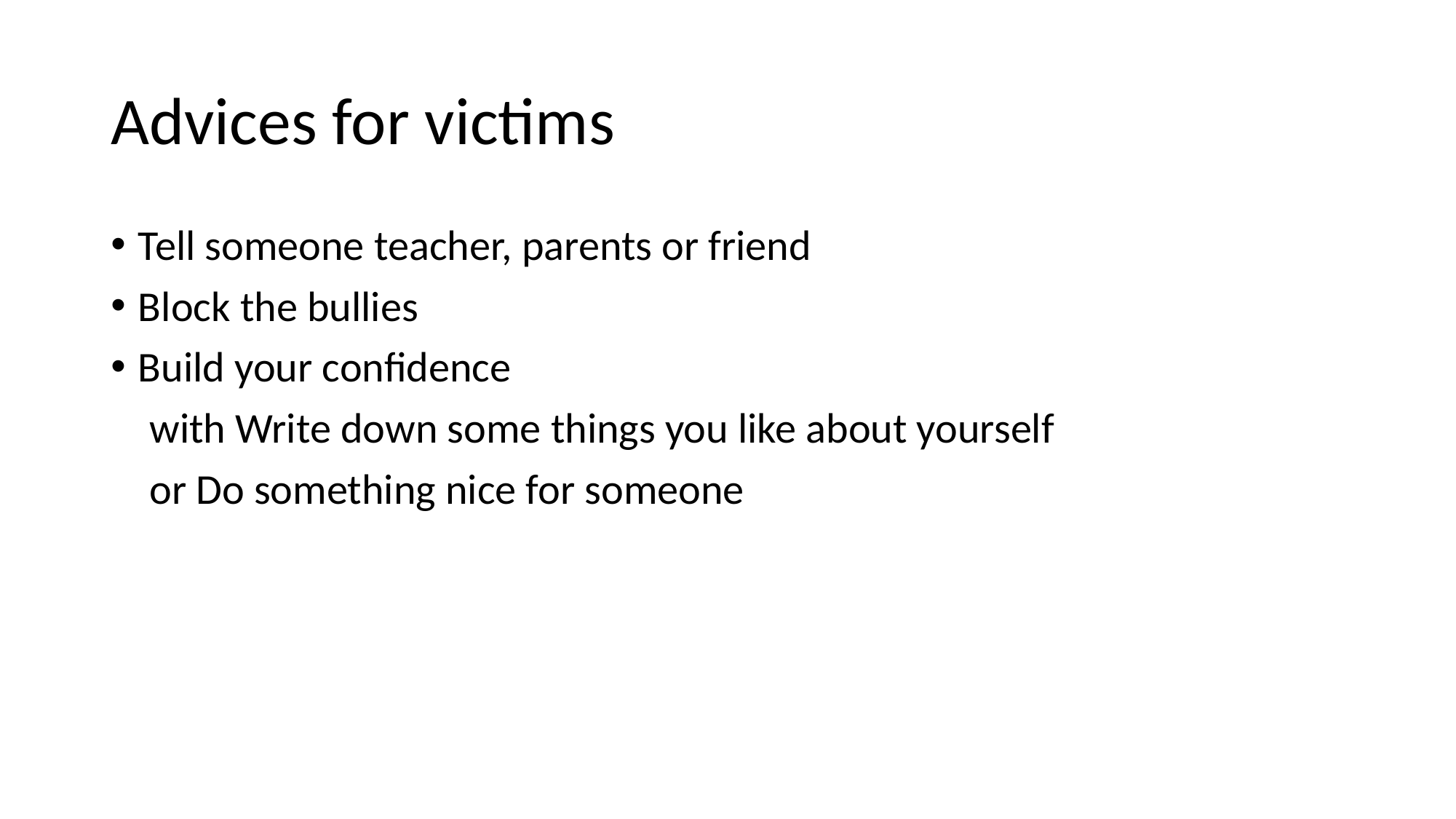

# Advices for victims
Tell someone teacher, parents or friend
Block the bullies
Build your confidence
    with Write down some things you like about yourself
    or Do something nice for someone